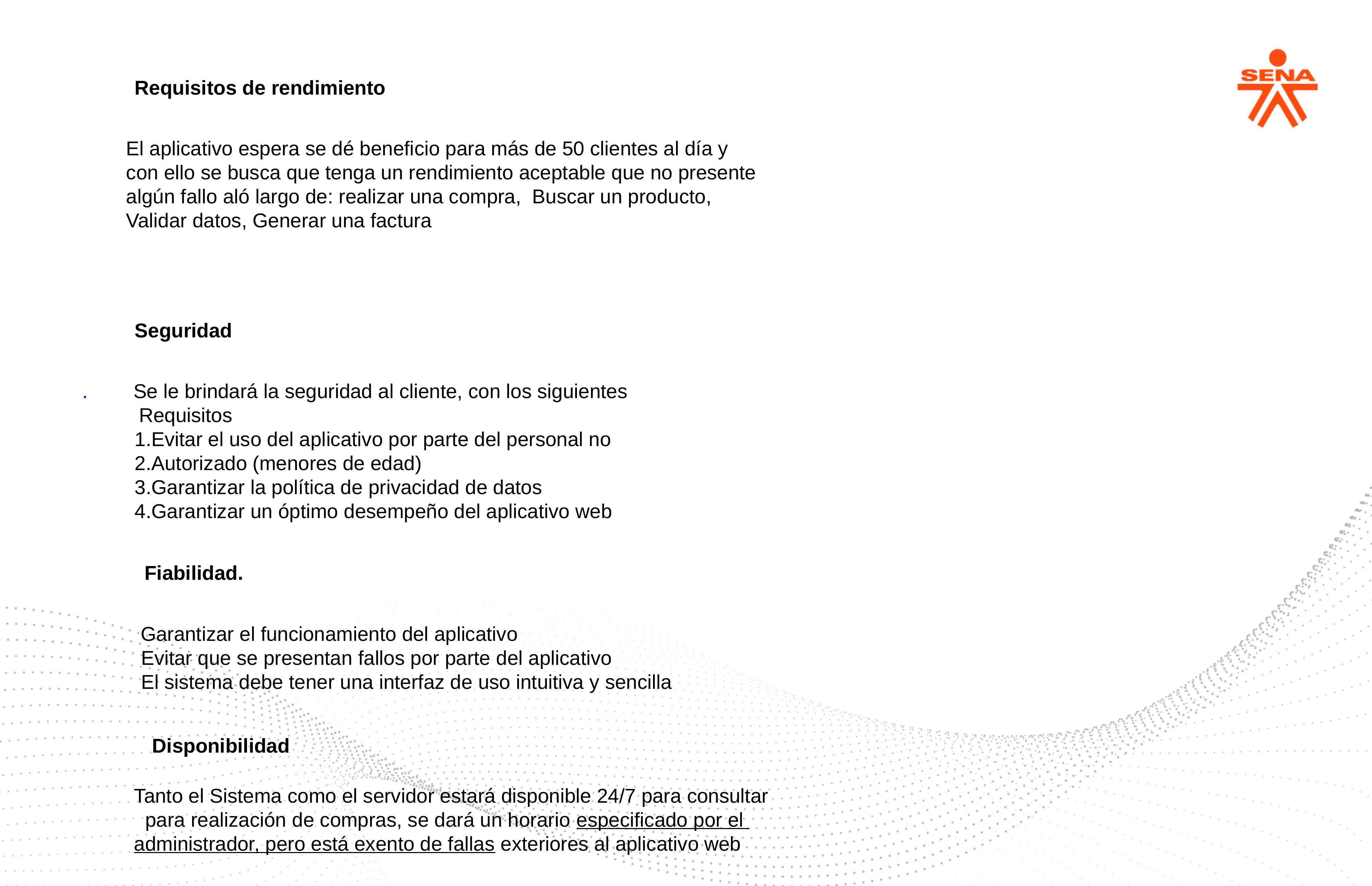

Requisitos de rendimiento

El aplicativo espera se dé beneficio para más de 50 clientes al día y con ello se busca que tenga un rendimiento aceptable que no presente algún fallo aló largo de: realizar una compra,  Buscar un producto,
Validar datos, Generar una factura

Seguridad

.        Se le brindará la seguridad al cliente, con los siguientes
          Requisitos
Evitar el uso del aplicativo por parte del personal no
Autorizado (menores de edad)
Garantizar la política de privacidad de datos
Garantizar un óptimo desempeño del aplicativo web

Fiabilidad.

   Garantizar el funcionamiento del aplicativo
    Evitar que se presentan fallos por parte del aplicativo
    El sistema debe tener una interfaz de uso intuitiva y sencilla

      Disponibilidad

Tanto el Sistema como el servidor estará disponible 24/7 para consultar       para realización de compras, se dará un horario especificado por el  administrador, pero está exento de fallas exteriores al aplicativo web